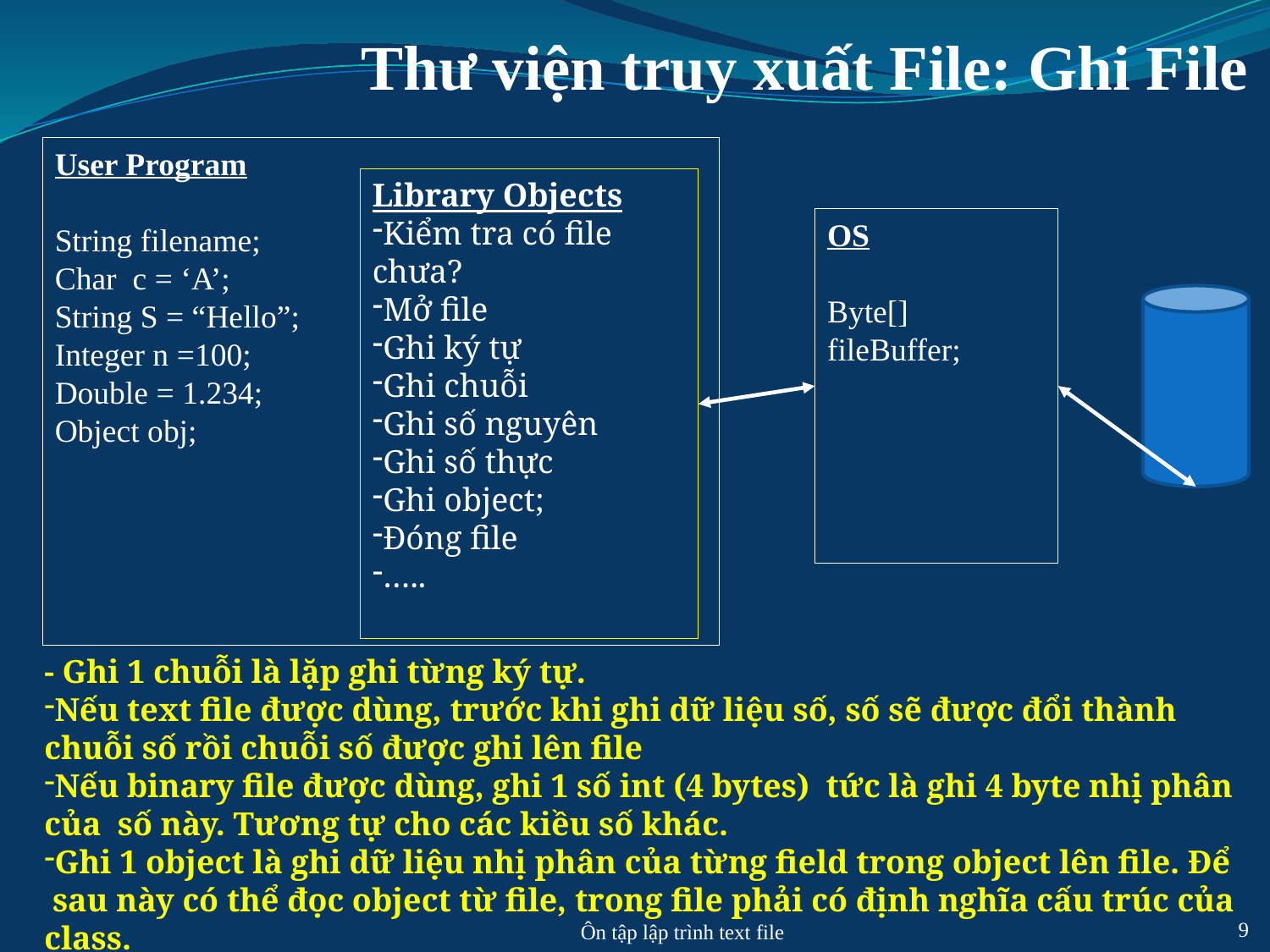

# Thư viện truy xuất File: Ghi File
User Program

String filename;
Char  c = ‘A’;
String S = “Hello”;
Integer n =100;
Double = 1.234;
Object obj;

Library Objects
Kiểm tra có file chưa?
Mở file
Ghi ký tự
Ghi chuỗi
Ghi số nguyên
Ghi số thực
Ghi object;
Đóng file
…..

OS

Byte[] fileBuffer;

- Ghi 1 chuỗi là lặp ghi từng ký tự.
Nếu text file được dùng, trước khi ghi dữ liệu số, số sẽ được đổi thành chuỗi số rồi chuỗi số được ghi lên file
Nếu binary file được dùng, ghi 1 số int (4 bytes)  tức là ghi 4 byte nhị phân của  số này. Tương tự cho các kiều số khác.
Ghi 1 object là ghi dữ liệu nhị phân của từng field trong object lên file. Để  sau này có thể đọc object từ file, trong file phải có định nghĩa cấu trúc của class.
Ôn tập lập trình text file
9